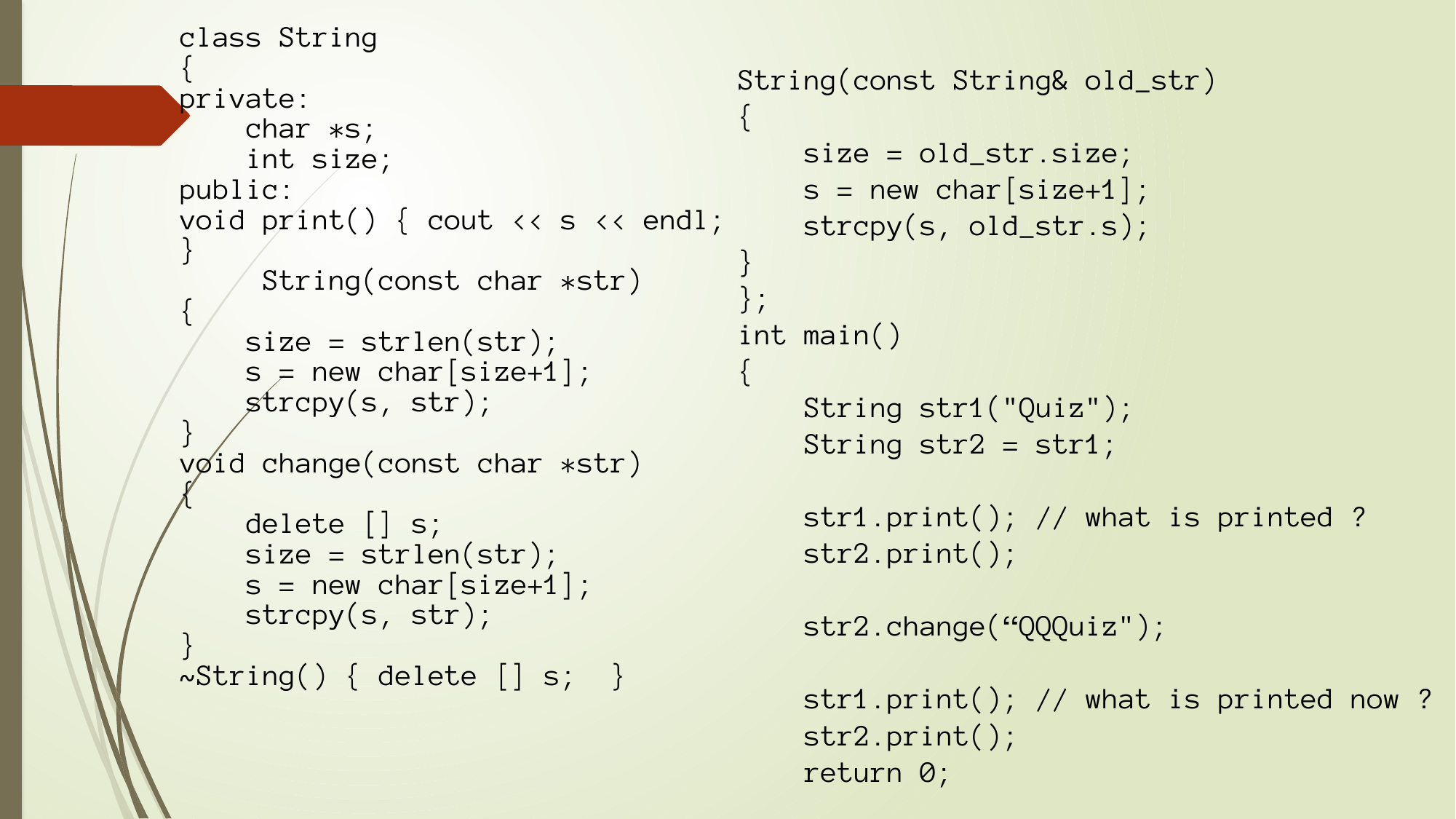

| class String { private:     char \*s;     int size; public: void print() { cout << s << endl; }      String(const char \*str) {     size = strlen(str);     s = new char[size+1];     strcpy(s, str); } void change(const char \*str) {     delete [] s;     size = strlen(str);     s = new char[size+1];     strcpy(s, str); } ~String() { delete [] s; } |
| --- |
String(const String& old_str)
{
    size = old_str.size;
    s = new char[size+1];
    strcpy(s, old_str.s);
}
};
int main()
{
    String str1("Quiz");
    String str2 = str1;

    str1.print(); // what is printed ?
    str2.print();

    str2.change(“QQQuiz");

    str1.print(); // what is printed now ?
    str2.print();
    return 0;